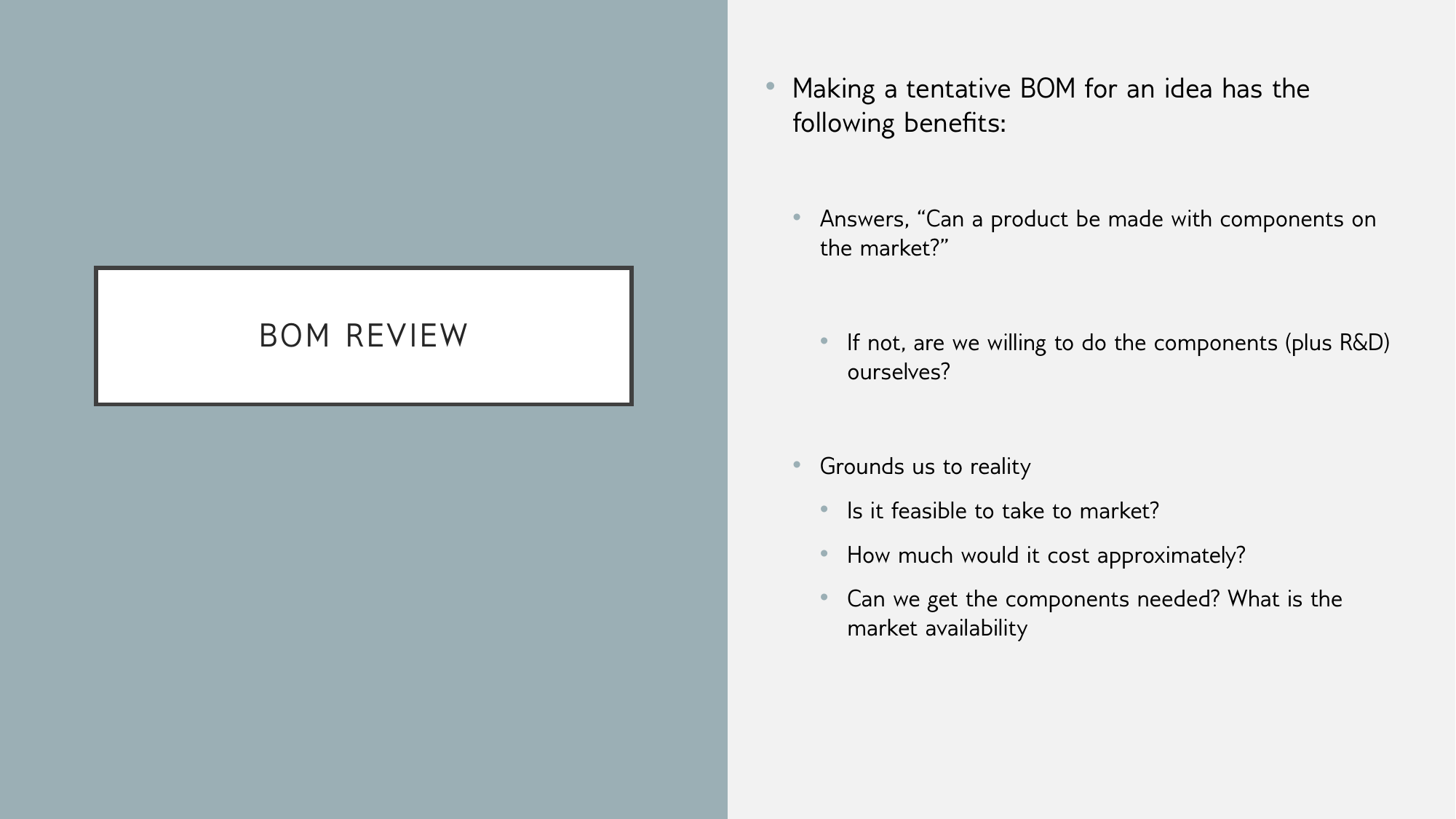

Making a tentative BOM for an idea has the following benefits:

Answers, “Can a product be made with components on the market?”

If not, are we willing to do the components (plus R&D) ourselves?

Grounds us to reality
Is it feasible to take to market?
How much would it cost approximately?
Can we get the components needed? What is the market availability
# BOM REVIEW